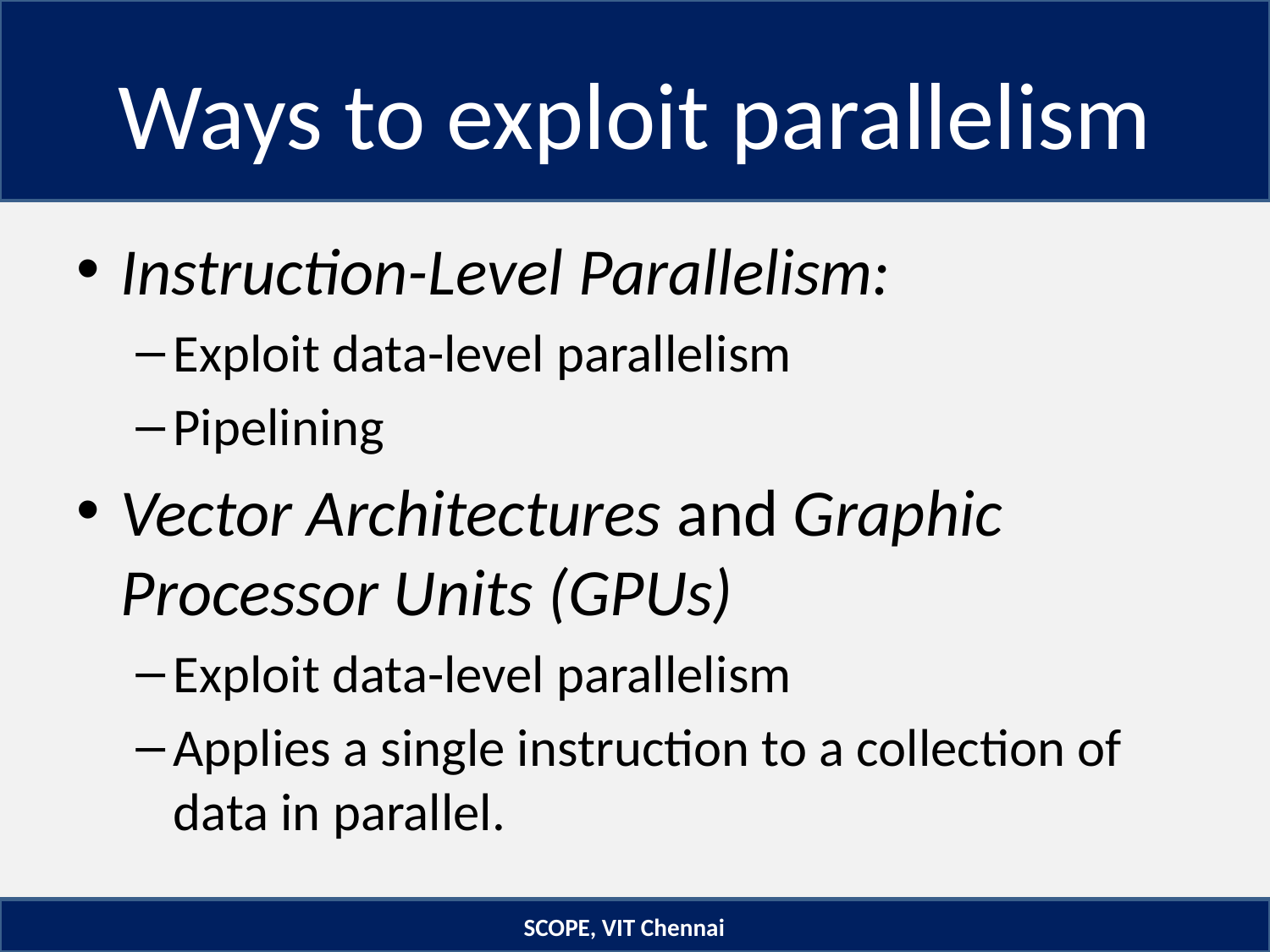

# Ways to exploit parallelism
Instruction-Level Parallelism:
Exploit data-level parallelism
Pipelining
Vector Architectures and Graphic Processor Units (GPUs)
Exploit data-level parallelism
Applies a single instruction to a collection of data in parallel.

SCOPE, VIT Chennai